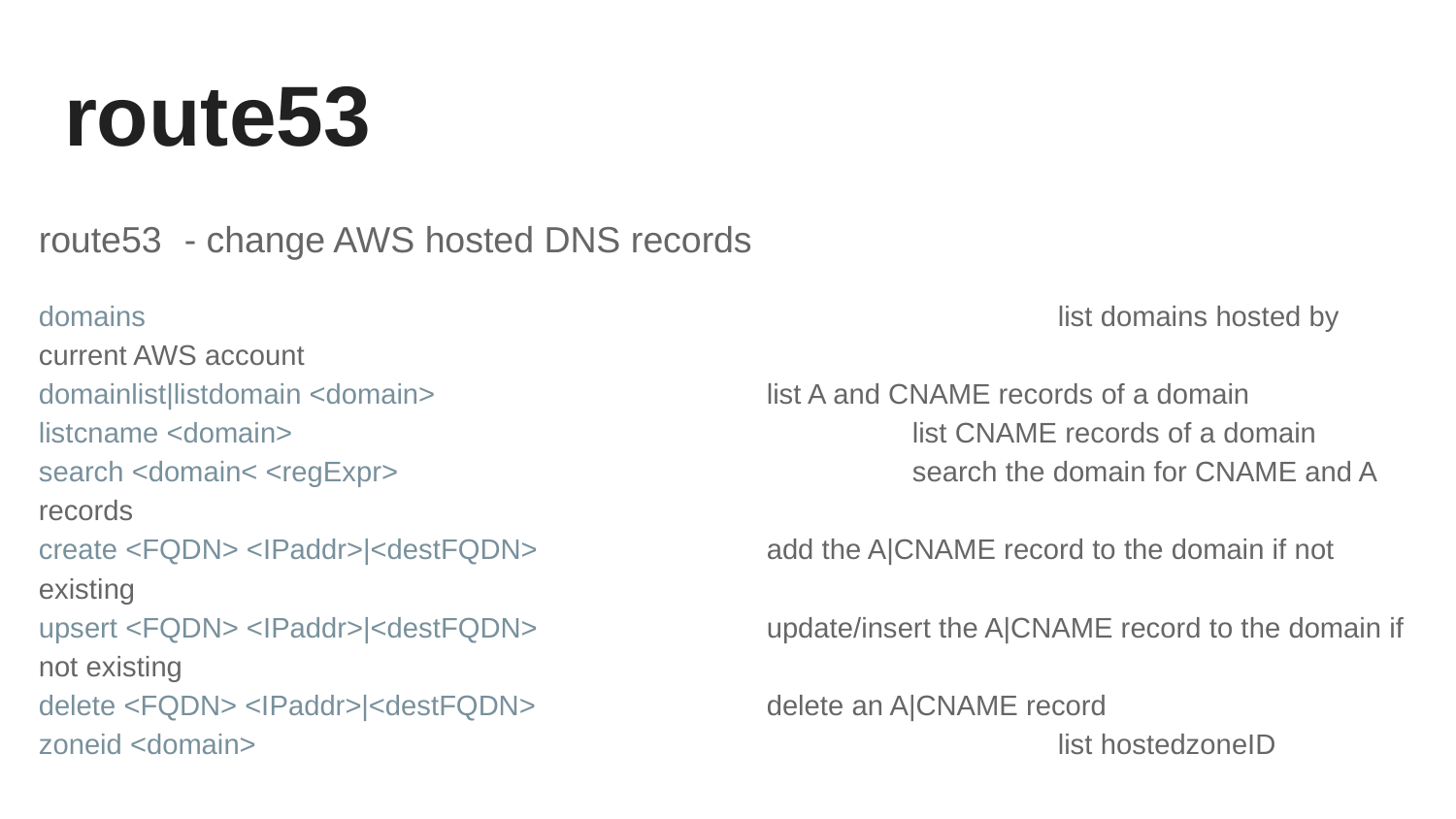

# route53
route53	- change AWS hosted DNS records
domains							list domains hosted by current AWS account
domainlist|listdomain <domain>			list A and CNAME records of a domain
listcname <domain>					list CNAME records of a domain
search <domain< <regExpr>				search the domain for CNAME and A records
create <FQDN> <IPaddr>|<destFQDN>		add the A|CNAME record to the domain if not existing
upsert <FQDN> <IPaddr>|<destFQDN>		update/insert the A|CNAME record to the domain if not existing
delete <FQDN> <IPaddr>|<destFQDN>		delete an A|CNAME record
zoneid <domain>						list hostedzoneID